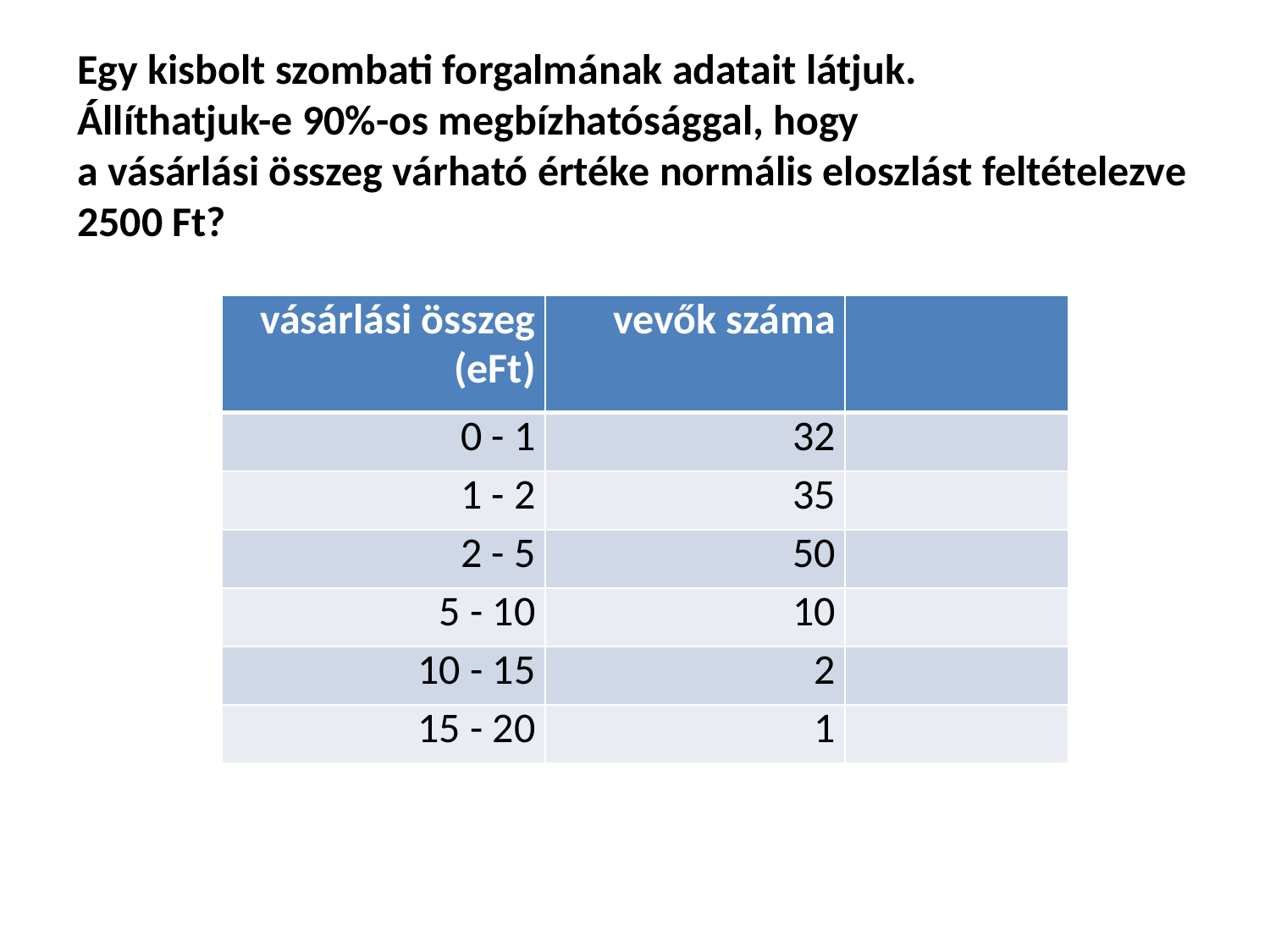

Egy kisbolt szombati forgalmának adatait látjuk.
Állíthatjuk-e 90%-os megbízhatósággal, hogy
a vásárlási összeg várható értéke normális eloszlást feltételezve 2500 Ft?
| vásárlási összeg (eFt) | vevők száma |  |
| --- | --- | --- |
| 0 - 1 | 32 |  |
| 1 - 2 | 35 |  |
| 2 - 5 | 50 |  |
| 5 - 10 | 10 |  |
| 10 - 15 | 2 |  |
| 15 - 20 | 1 |  |